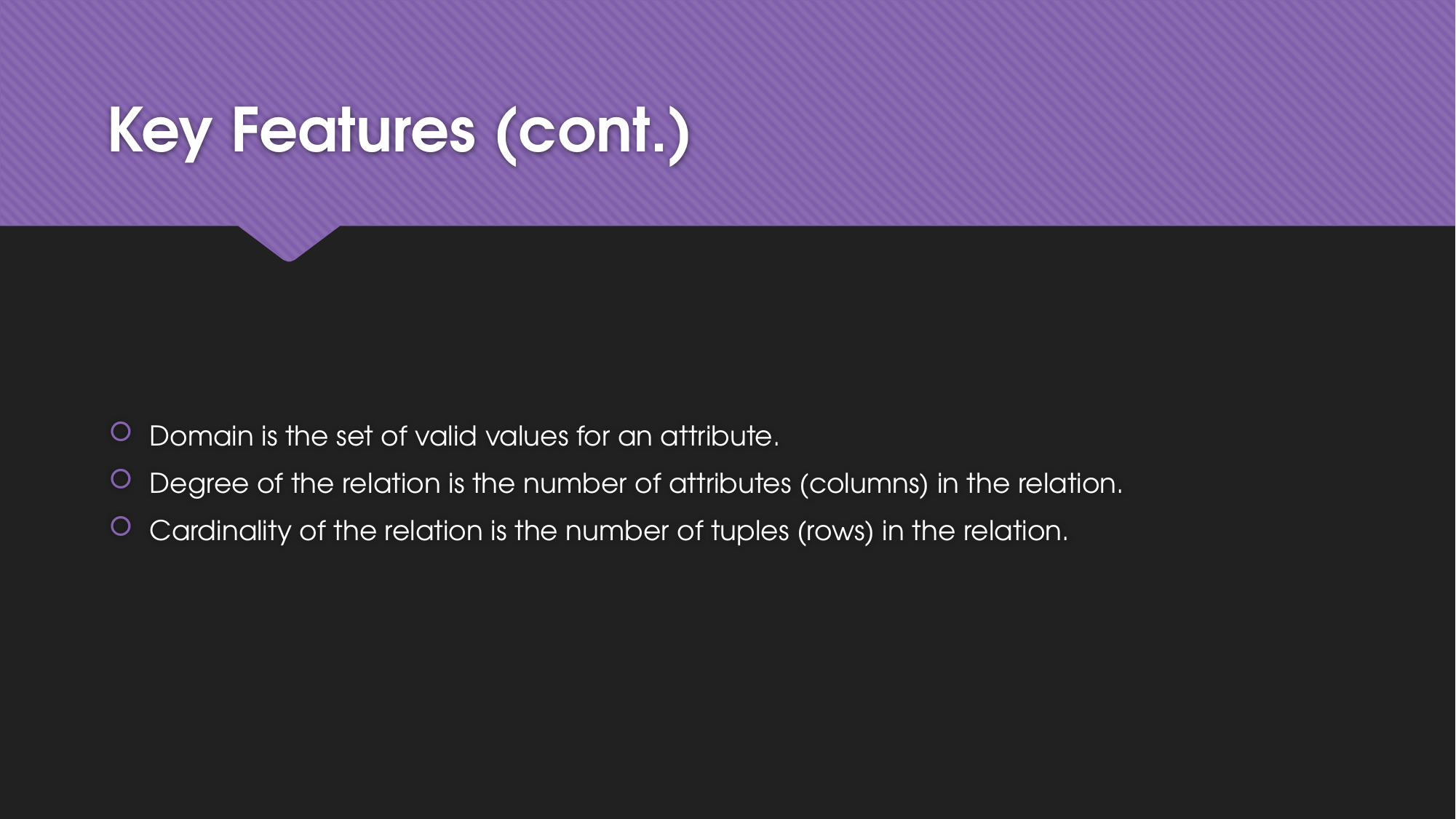

# Key Features (cont.)
Domain is the set of valid values for an attribute.
Degree of the relation is the number of attributes (columns) in the relation.
Cardinality of the relation is the number of tuples (rows) in the relation.